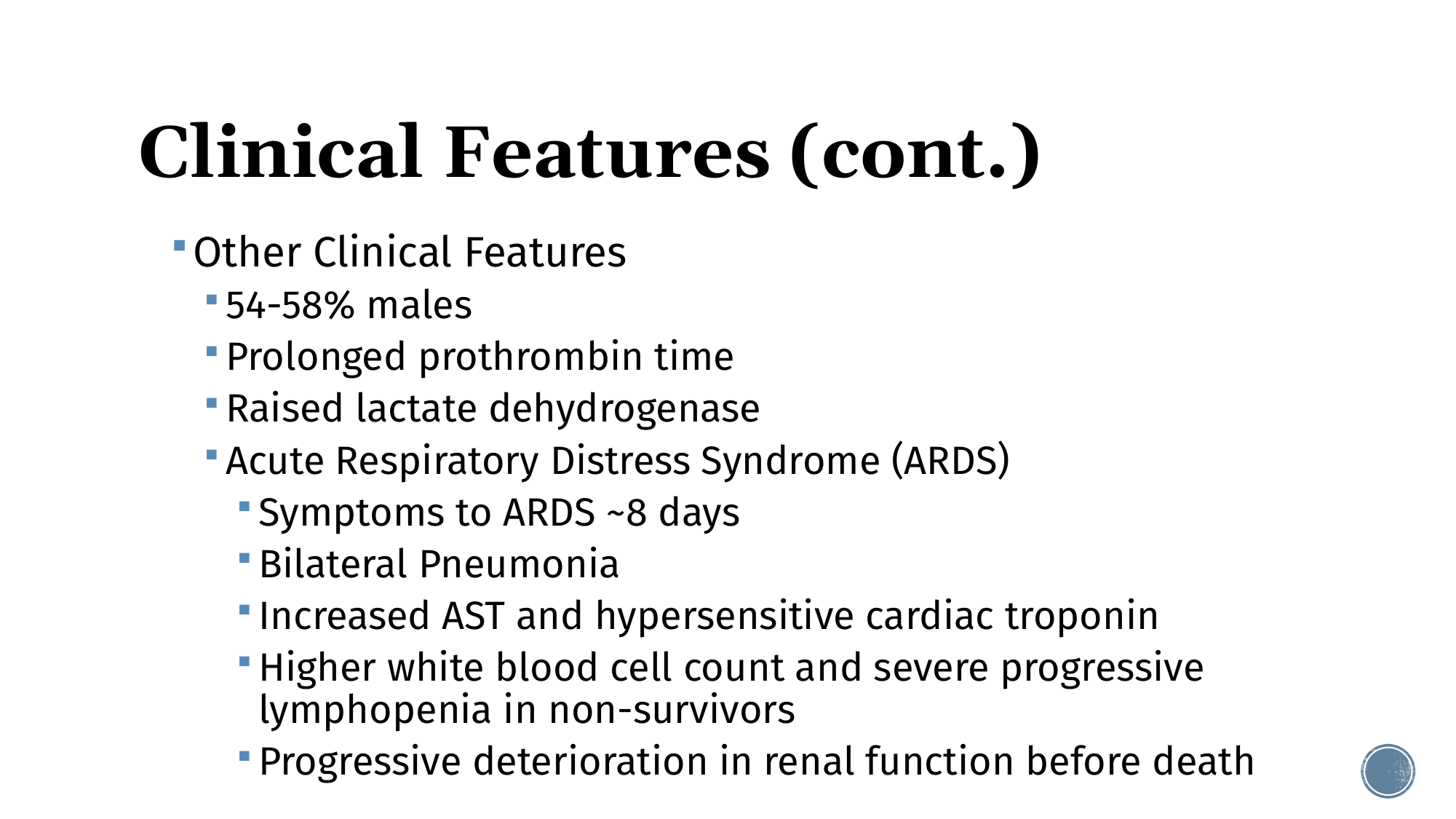

# Clinical Features (cont.)
Other Clinical Features
54-58% males
Prolonged prothrombin time
Raised lactate dehydrogenase
Acute Respiratory Distress Syndrome (ARDS)
Symptoms to ARDS ~8 days
Bilateral Pneumonia
Increased AST and hypersensitive cardiac troponin
Higher white blood cell count and severe progressive lymphopenia in non-survivors
Progressive deterioration in renal function before death